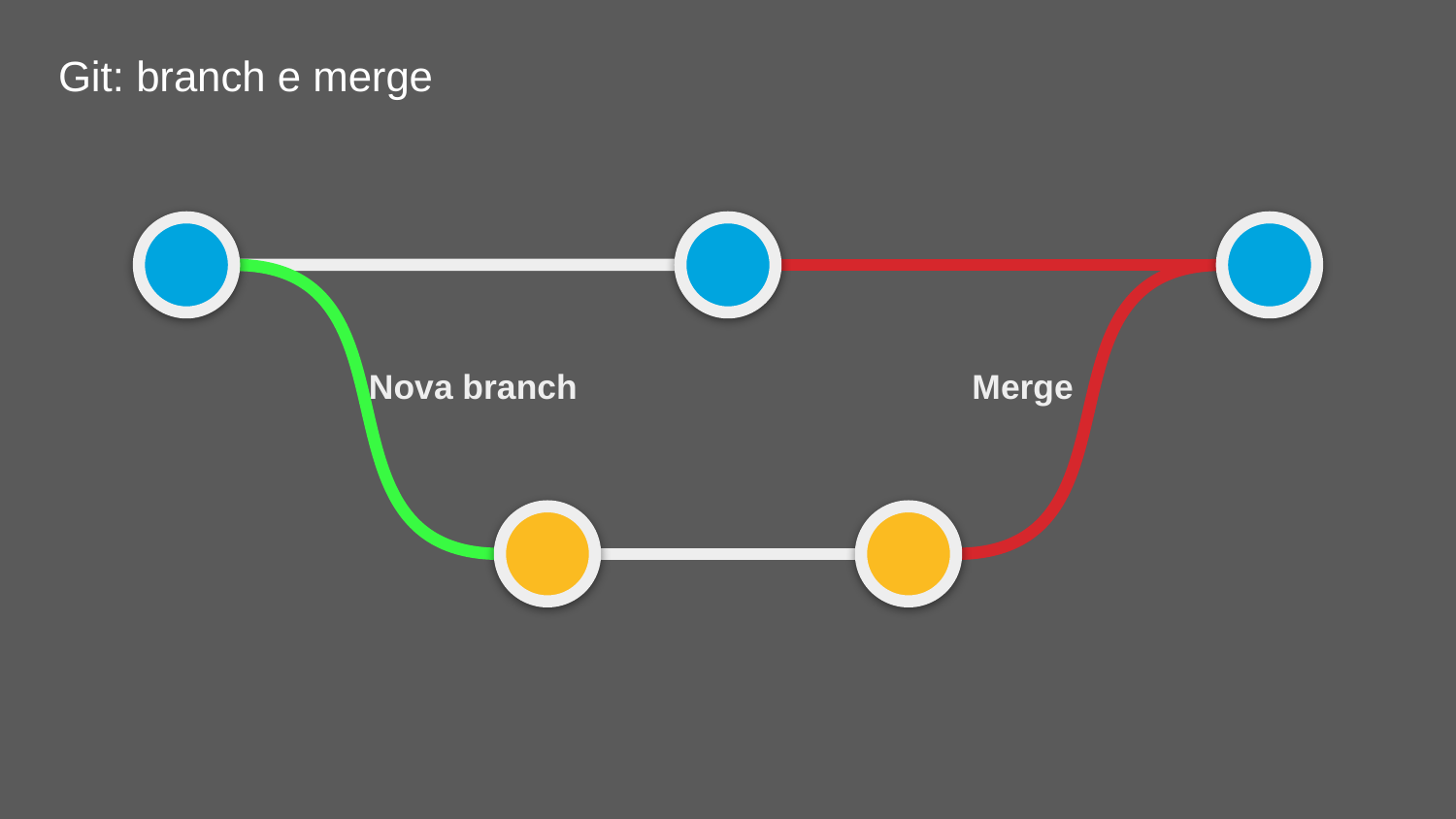

Git: branch e merge

Nova branch
Merge